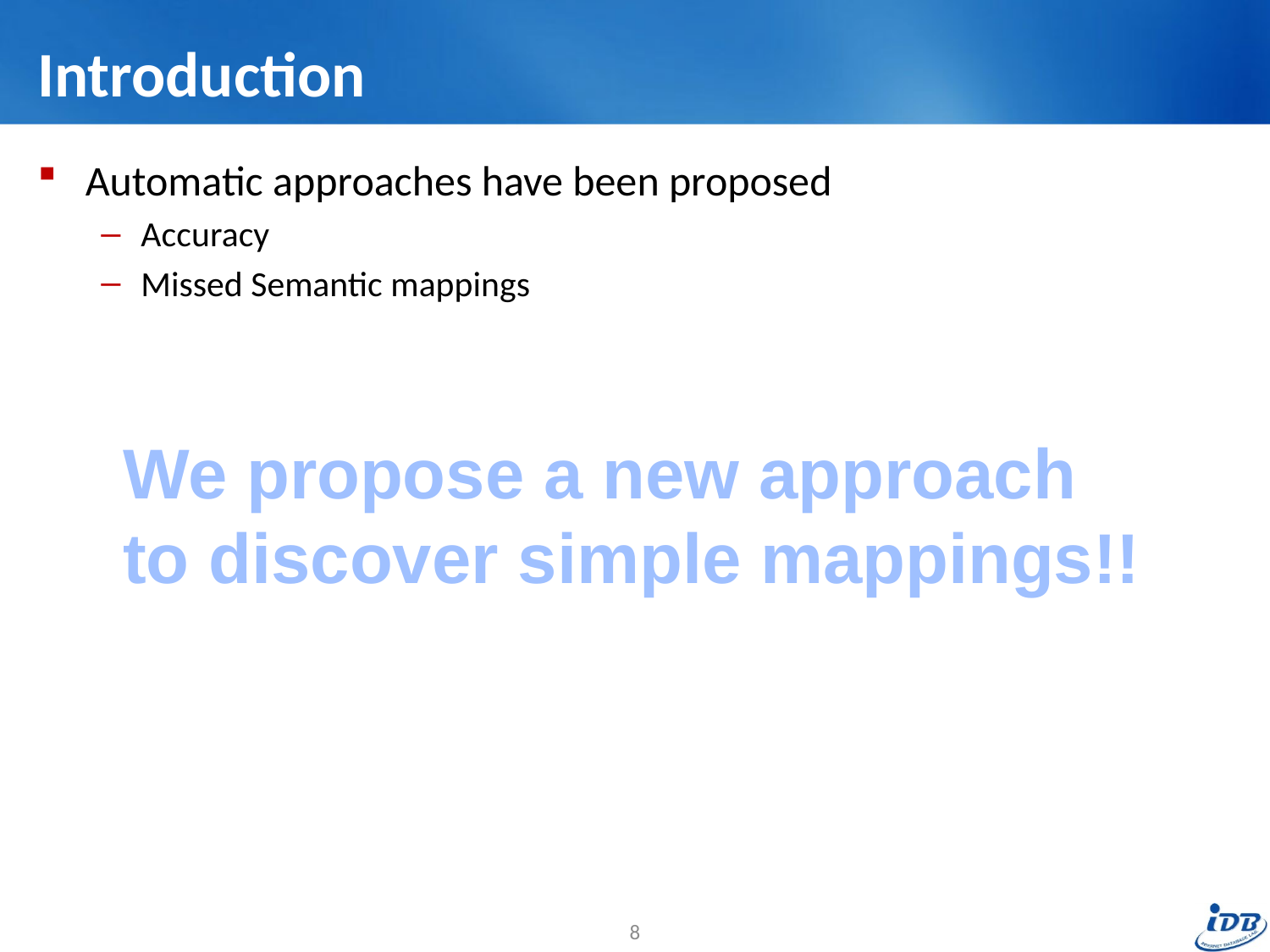

# Introduction
Automatic approaches have been proposed
Accuracy
Missed Semantic mappings

We propose a new approach
to discover simple mappings!!
8